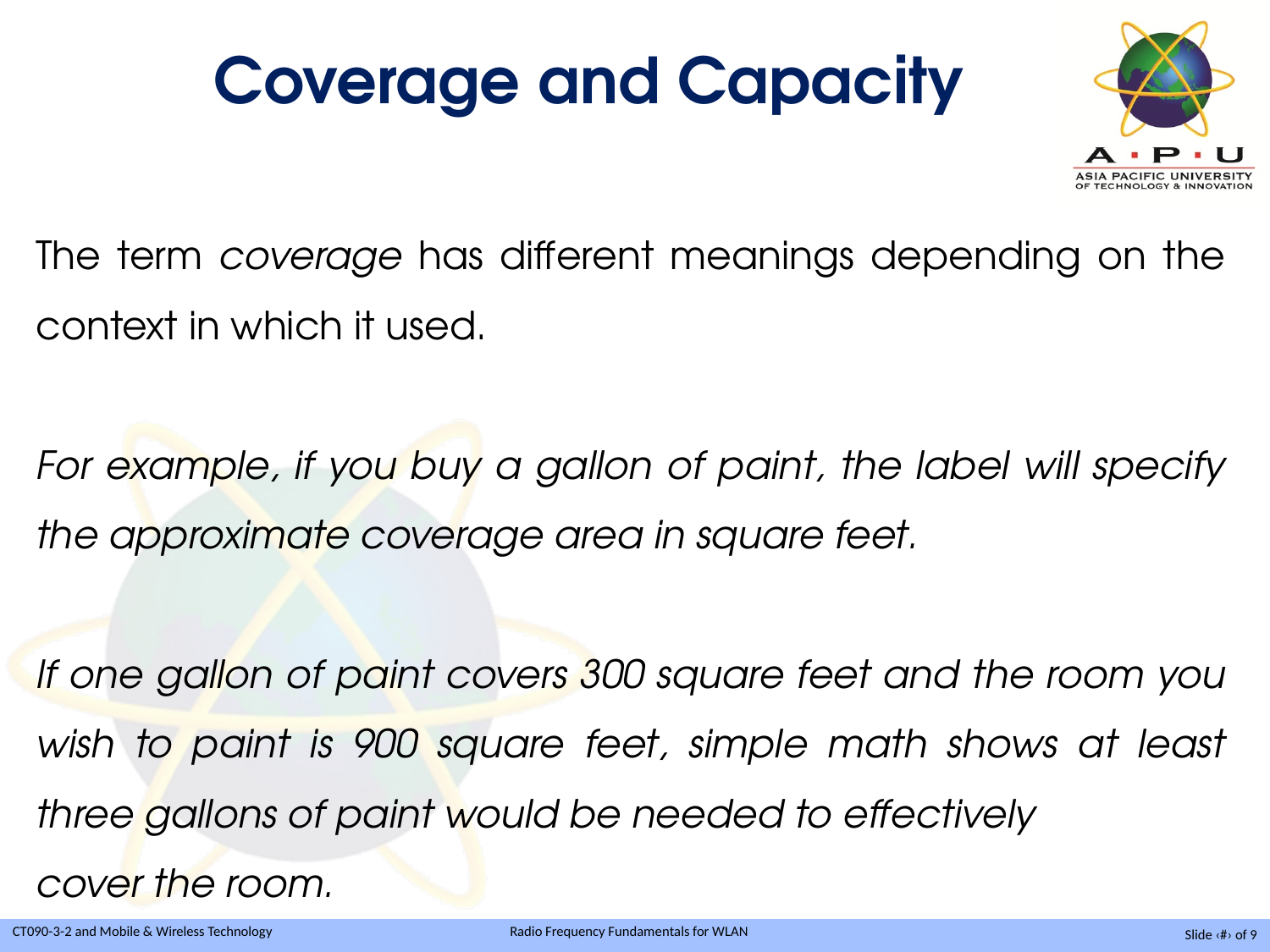

Coverage and Capacity
The term coverage has different meanings depending on the context in which it used.

For example, if you buy a gallon of paint, the label will specify the approximate coverage area in square feet.

If one gallon of paint covers 300 square feet and the room you wish to paint is 900 square feet, simple math shows at least three gallons of paint would be needed to effectively
cover the room.
Slide ‹#› of 9